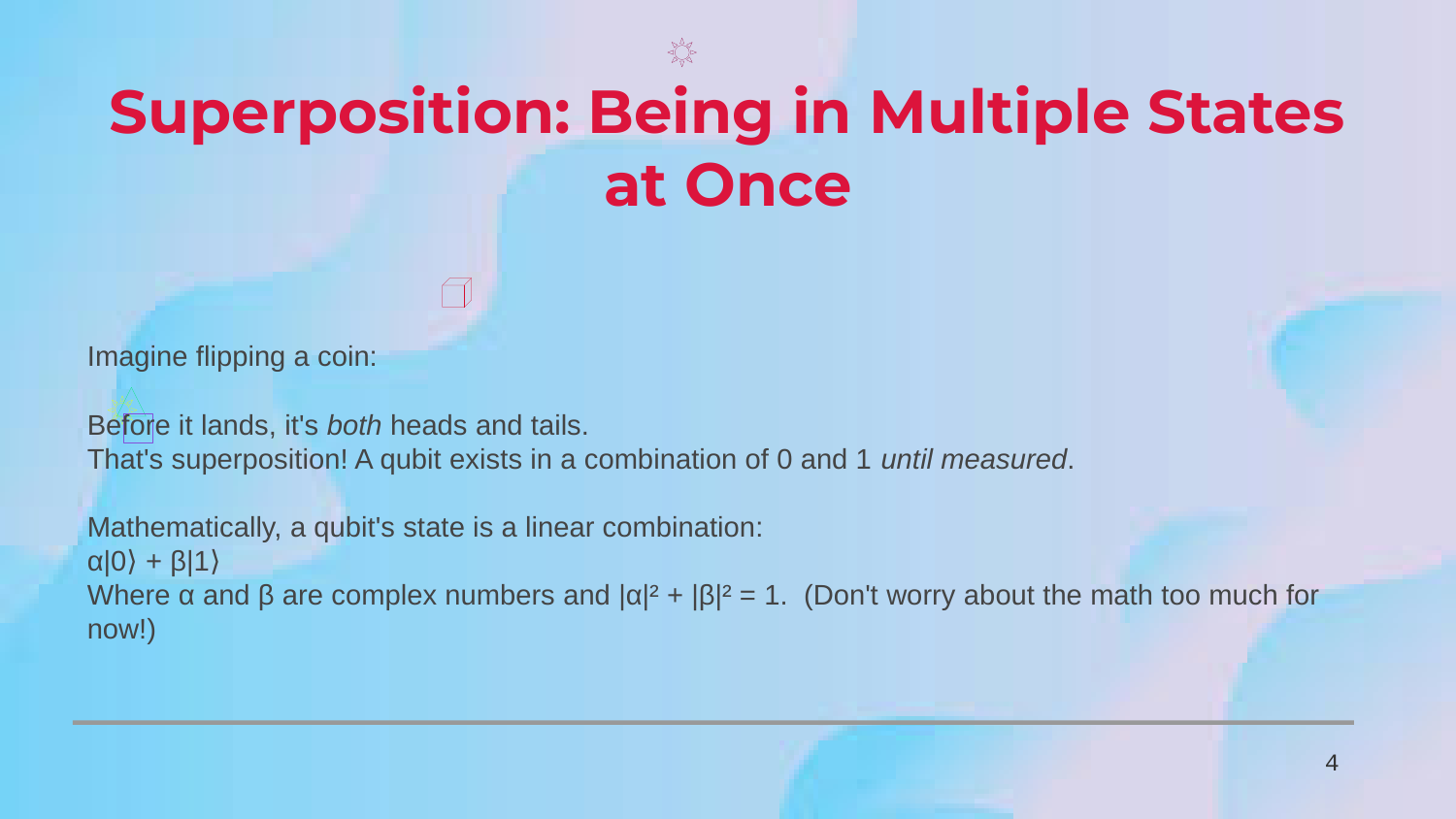

Superposition: Being in Multiple States at Once
Imagine flipping a coin:

Before it lands, it's both heads and tails.
That's superposition! A qubit exists in a combination of 0 and 1 until measured.

Mathematically, a qubit's state is a linear combination:
α|0⟩ + β|1⟩
Where α and β are complex numbers and |α|² + |β|² = 1.  (Don't worry about the math too much for now!)

4